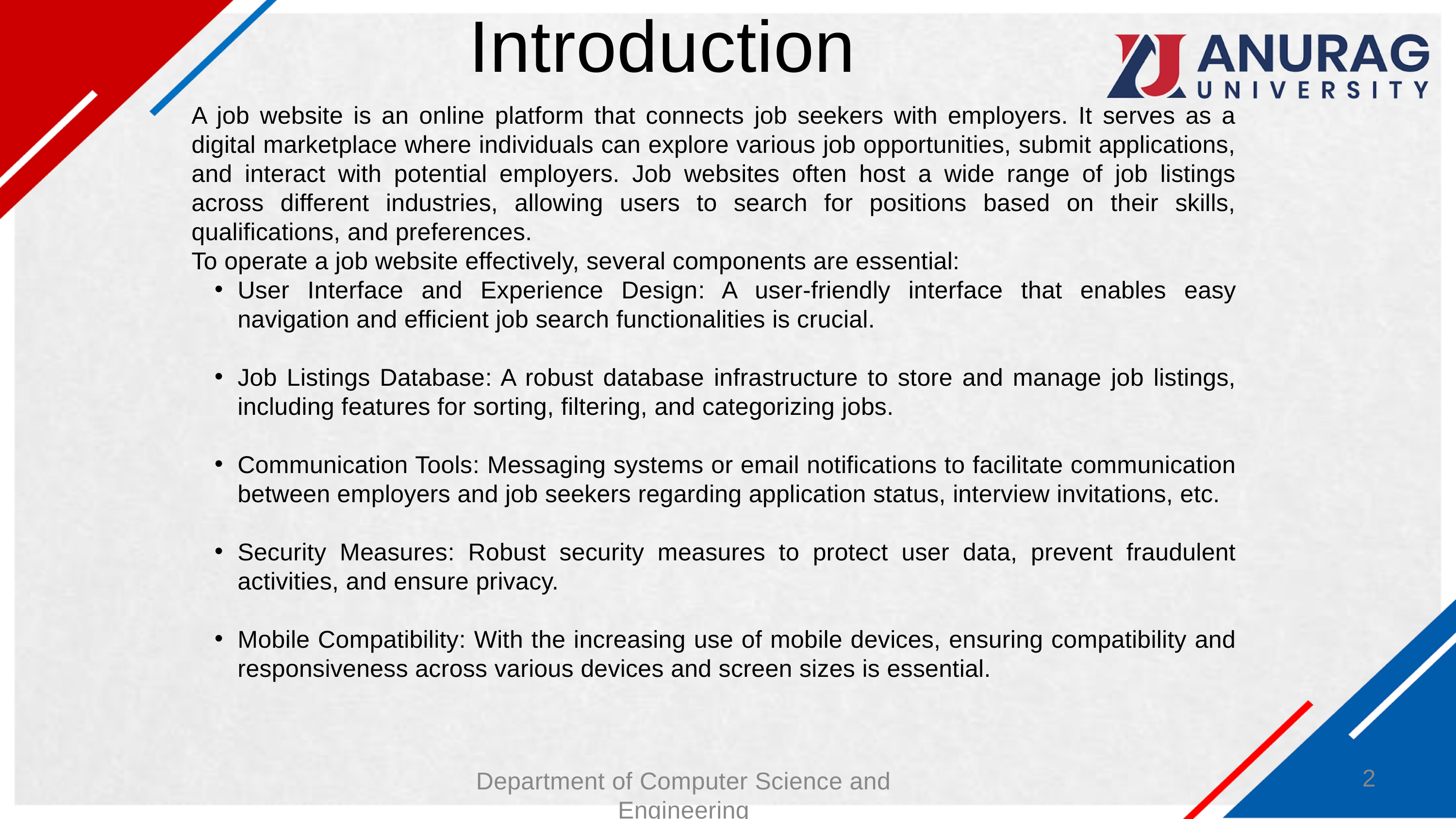

Introduction
A job website is an online platform that connects job seekers with employers. It serves as a digital marketplace where individuals can explore various job opportunities, submit applications, and interact with potential employers. Job websites often host a wide range of job listings across different industries, allowing users to search for positions based on their skills, qualifications, and preferences.
To operate a job website effectively, several components are essential:
User Interface and Experience Design: A user-friendly interface that enables easy navigation and efficient job search functionalities is crucial.

Job Listings Database: A robust database infrastructure to store and manage job listings, including features for sorting, filtering, and categorizing jobs.

Communication Tools: Messaging systems or email notifications to facilitate communication between employers and job seekers regarding application status, interview invitations, etc.

Security Measures: Robust security measures to protect user data, prevent fraudulent activities, and ensure privacy.

Mobile Compatibility: With the increasing use of mobile devices, ensuring compatibility and responsiveness across various devices and screen sizes is essential.
2
Department of Computer Science and Engineering